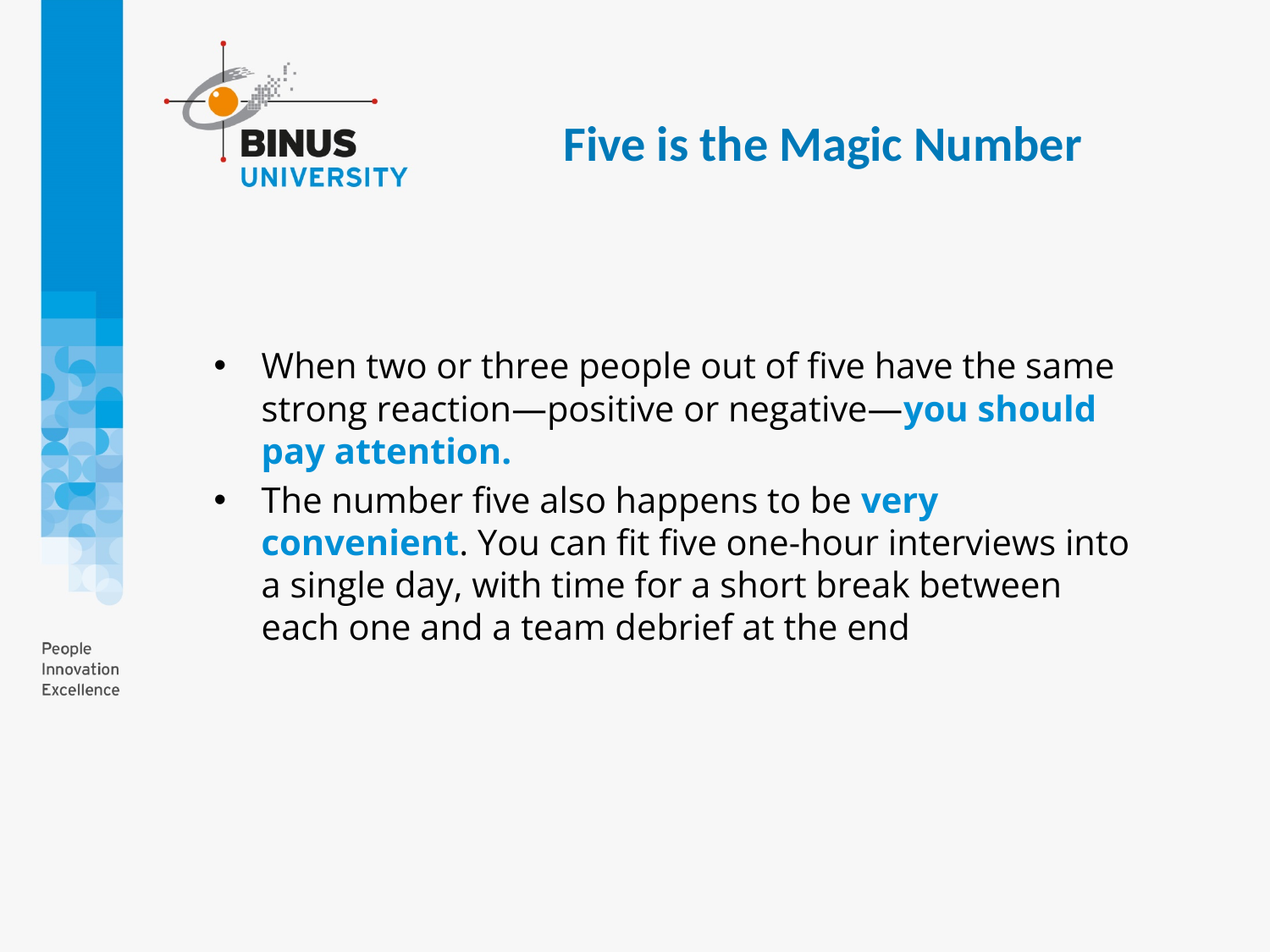

Five is the Magic Number
When two or three people out of five have the same strong reaction—positive or negative—you should pay attention.
The number five also happens to be very convenient. You can fit five one-hour interviews into a single day, with time for a short break between each one and a team debrief at the end